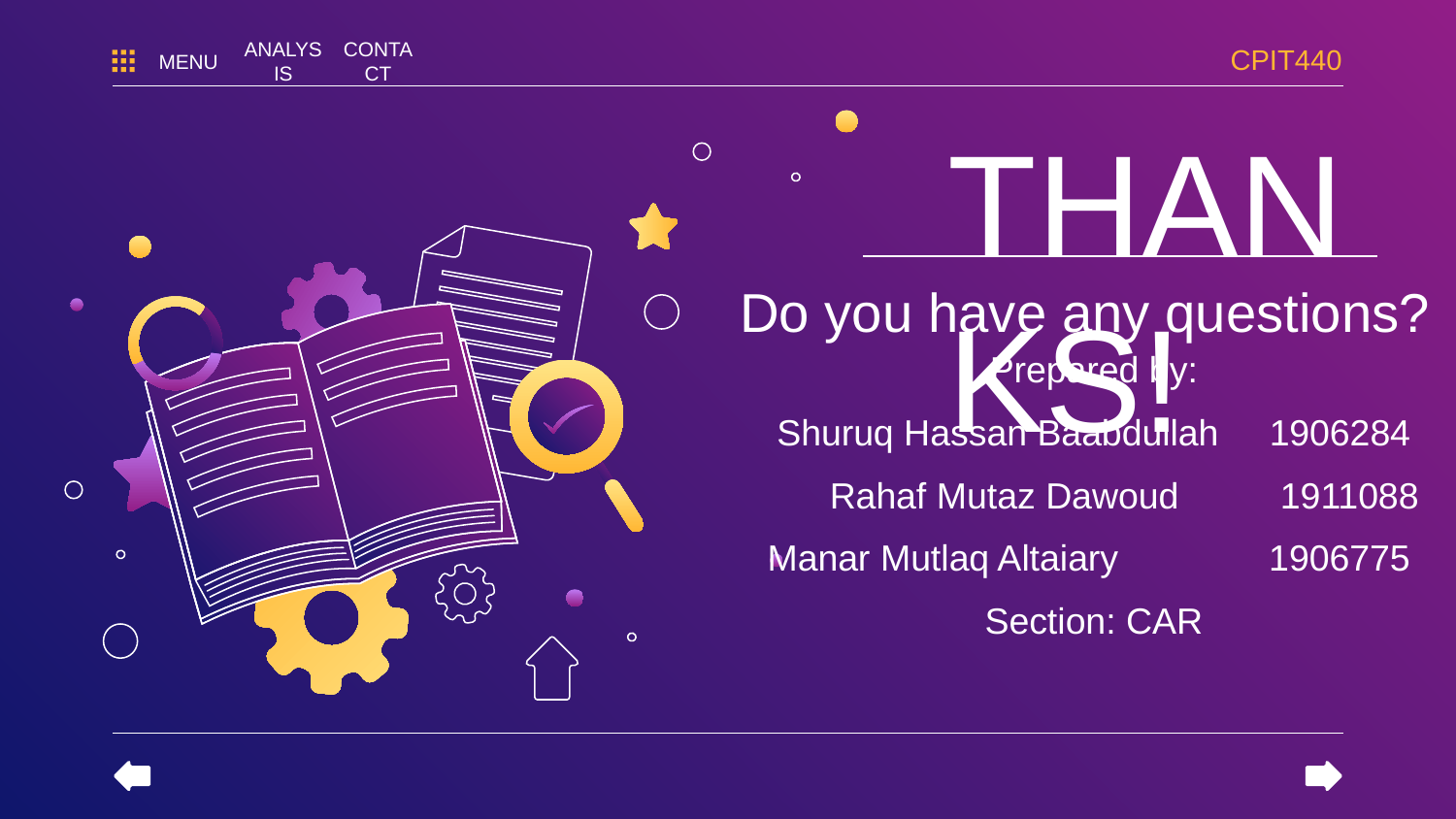

CPIT440
MENU
ANALYSIS
CONTACT

THANKS!

Do you have any questions?
Prepared by:
Shuruq Hassan Baabdullah     1906284
      Rahaf Mutaz Dawoud          1911088
Manar Mutlaq Altaiary 	 1906775
Section: CAR